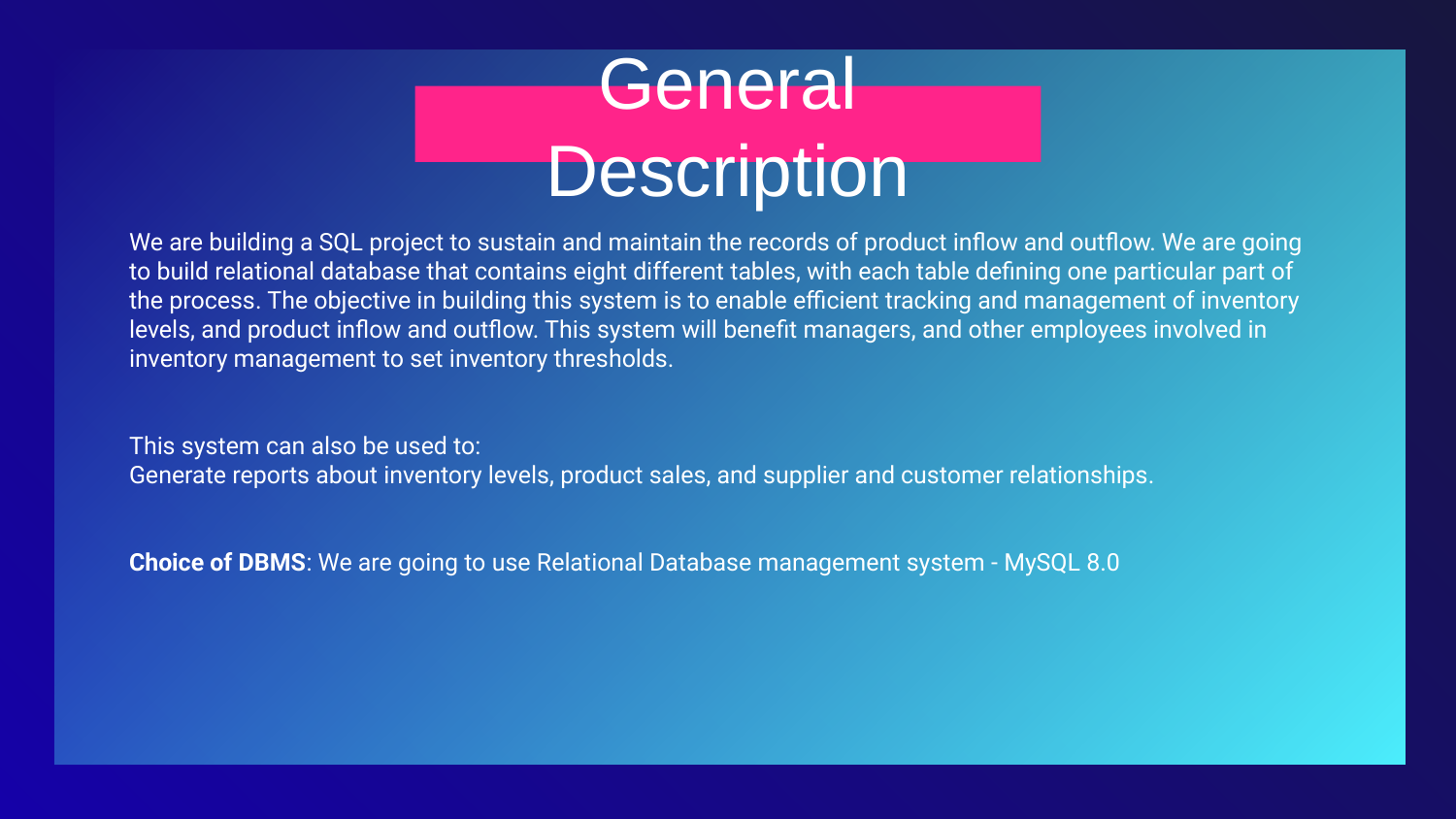

# General Description

We are building a SQL project to sustain and maintain the records of product inflow and outflow. We are going to build relational database that contains eight different tables, with each table defining one particular part of the process. The objective in building this system is to enable efficient tracking and management of inventory levels, and product inflow and outflow. This system will benefit managers, and other employees involved in inventory management to set inventory thresholds.

This system can also be used to:
Generate reports about inventory levels, product sales, and supplier and customer relationships.

Choice of DBMS: We are going to use Relational Database management system - MySQL 8.0